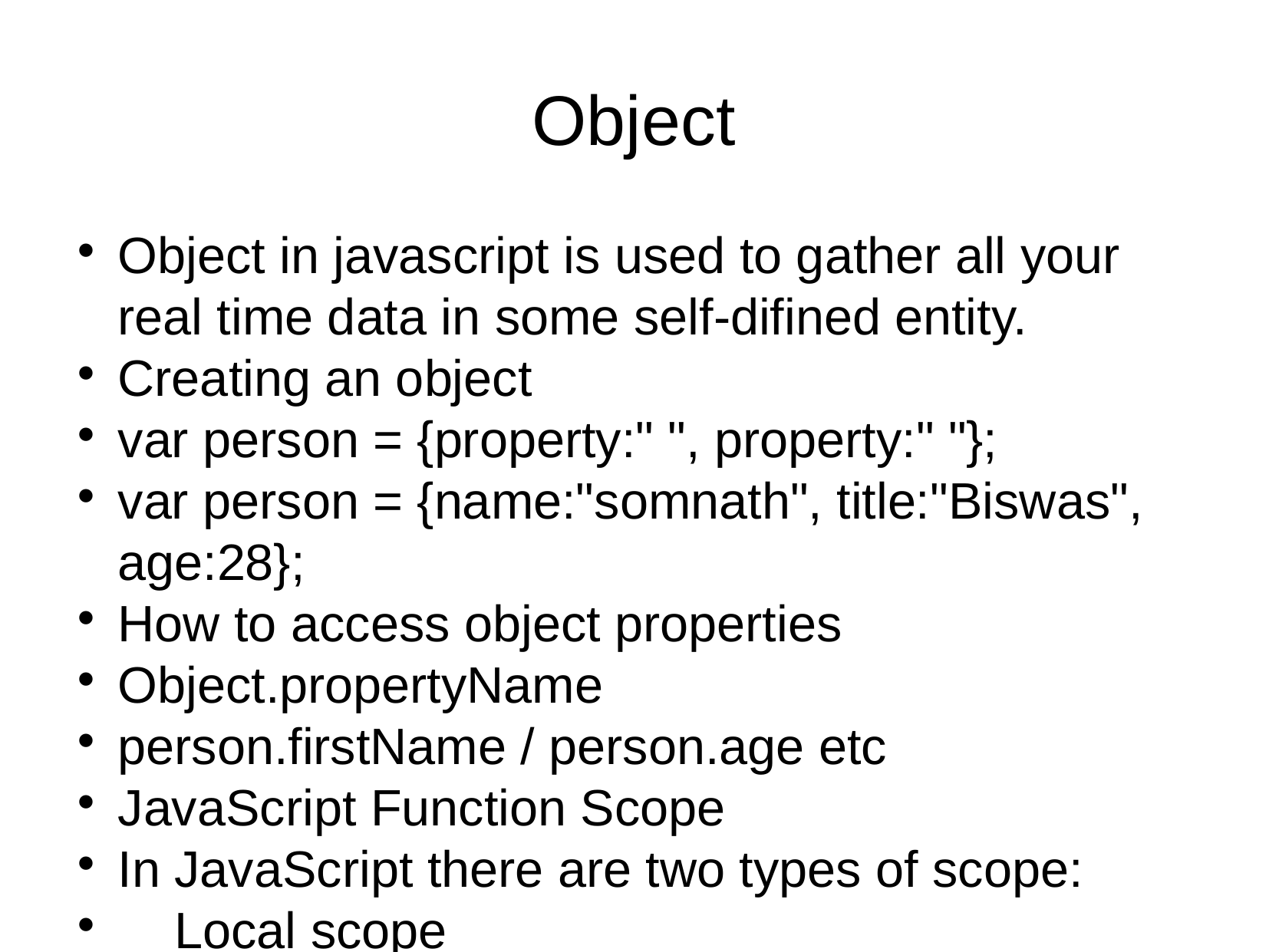

Object
Object in javascript is used to gather all your real time data in some self-difined entity.
Creating an object
var person = {property:" ", property:" "};
var person = {name:"somnath", title:"Biswas", age:28};
How to access object properties
Object.propertyName
person.firstName / person.age etc
JavaScript Function Scope
In JavaScript there are two types of scope:
    Local scope
    Global scope